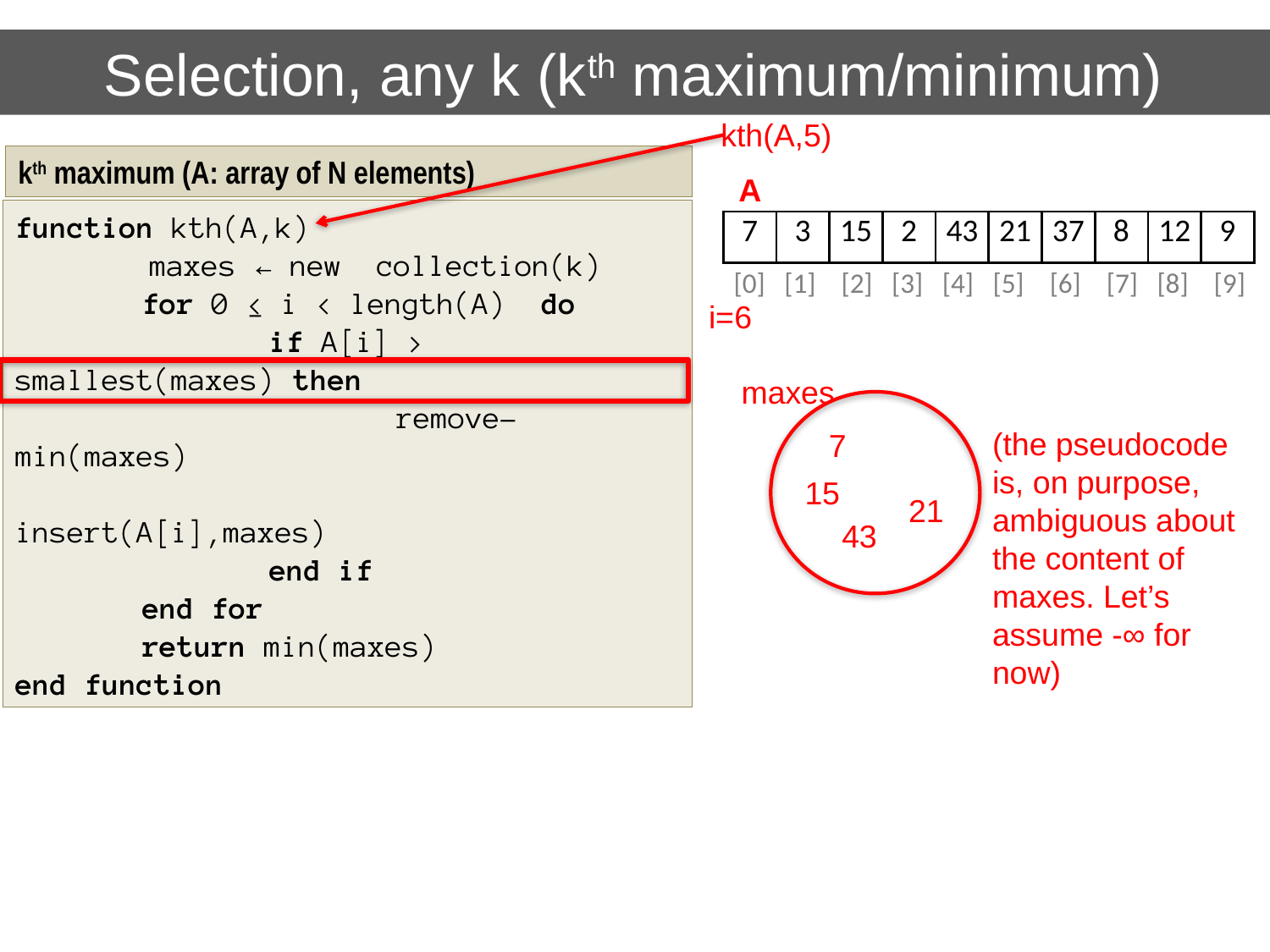

# Selection, any k (kth maximum/minimum)
kth(A,5)
kth maximum (A: array of N elements)
A
function kth(A,k)
	 maxes ← new  collection(k)
	for 0 ≤ i < length(A)  do
		if A[i] > smallest(maxes) then
			remove-min(maxes)
			insert(A[i],maxes)
		end if
	end for
	return min(maxes)
end function
| 7 | 3 | 15 | 2 | 43 | 21 | 37 | 8 | 12 | 9 |
| --- | --- | --- | --- | --- | --- | --- | --- | --- | --- |
[0]   [1]    [2]   [3]   [4]   [5]    [6]    [7]   [8]    [9]
i=6

maxes

(the pseudocode is, on purpose, ambiguous about the content of maxes. Let’s assume -∞ for now)
7
15
21
43